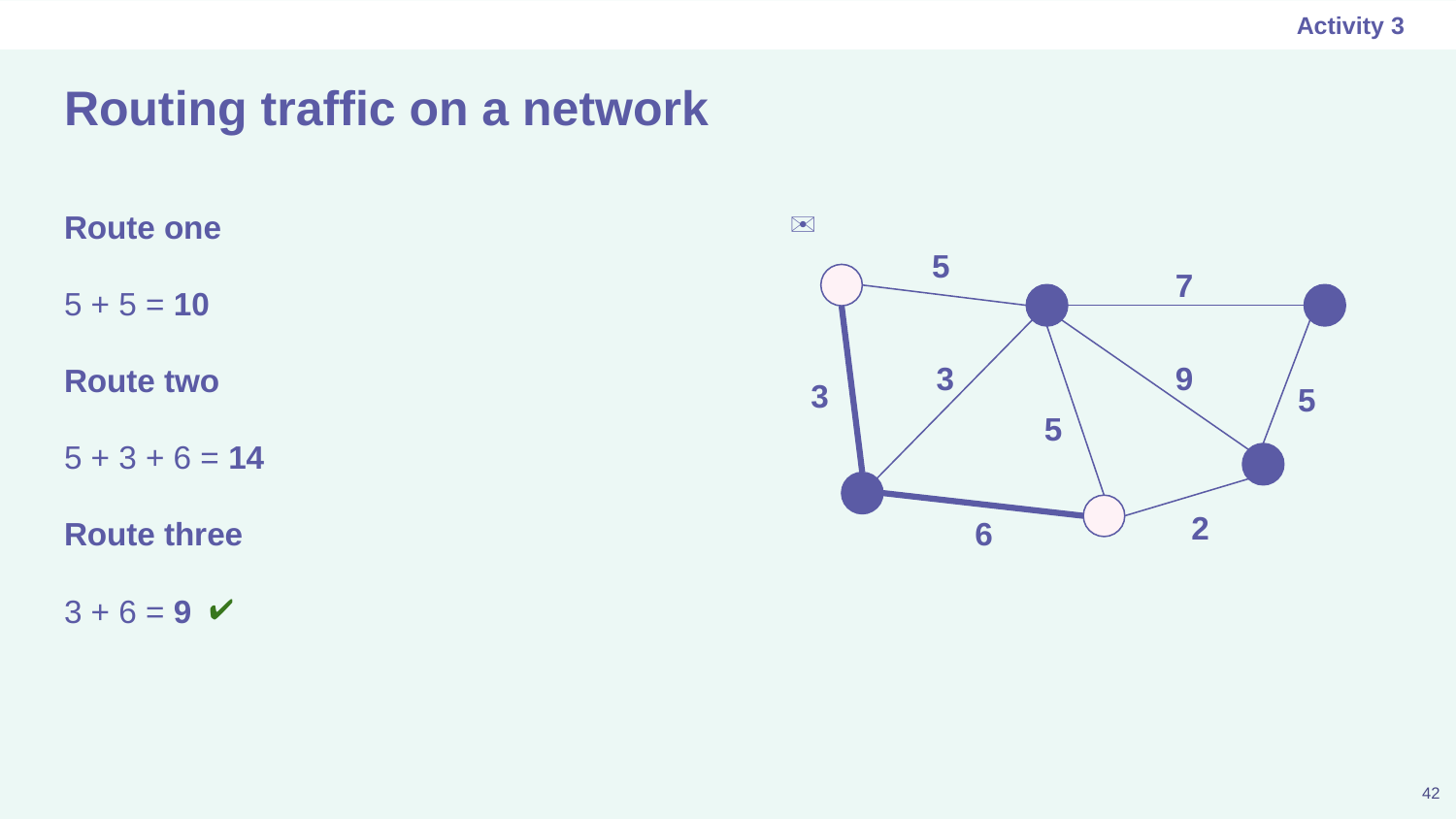

Activity 3
# Routing traffic on a network
Route one
5 + 5 = 10
Route two
5 + 3 + 6 = 14
Route three
3 + 6 = 9

✉
5
7

3
9
3
5
5

2

6
✔
42